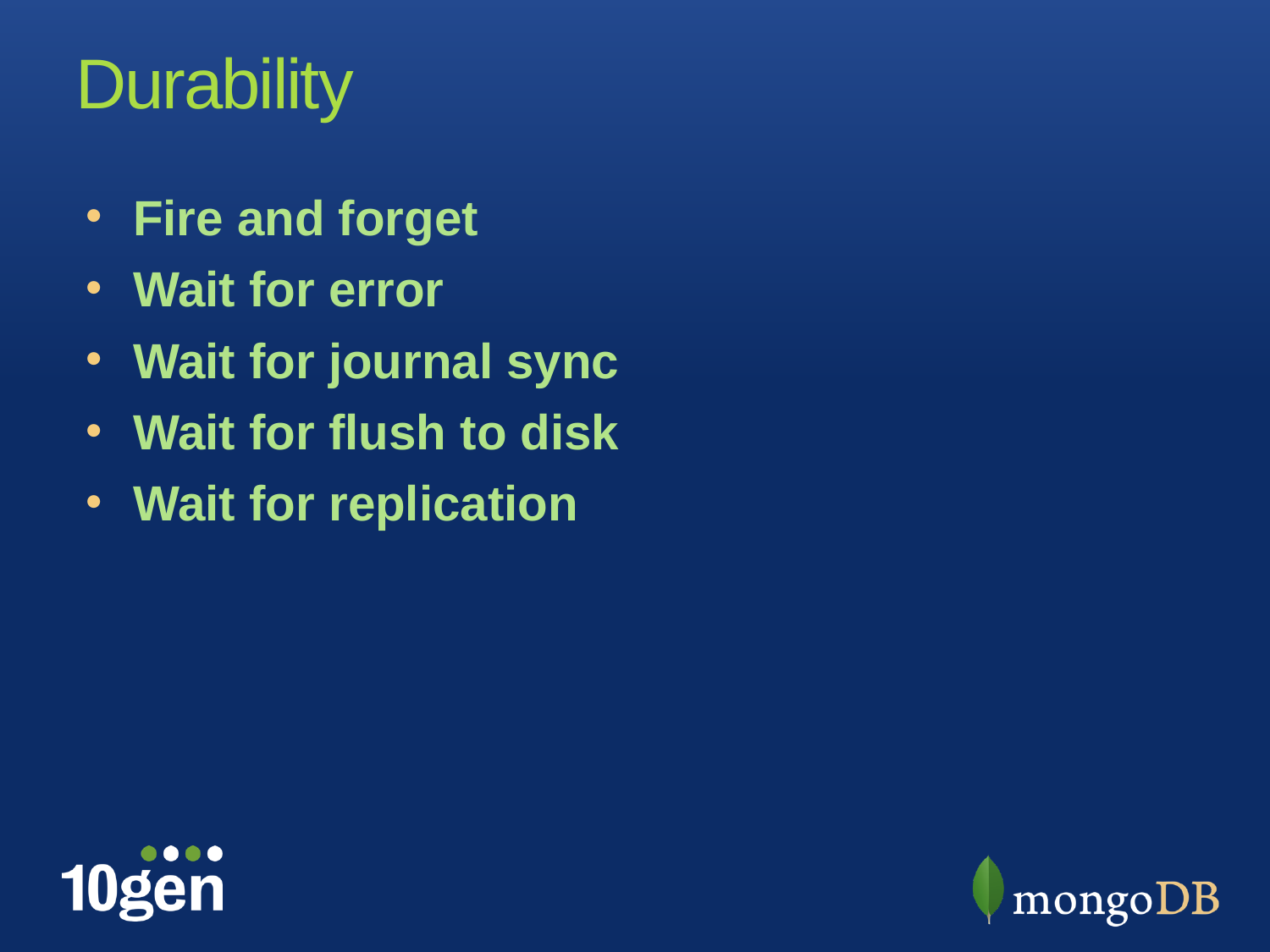

# Durability
Fire and forget
Wait for error
Wait for journal sync
Wait for flush to disk
Wait for replication